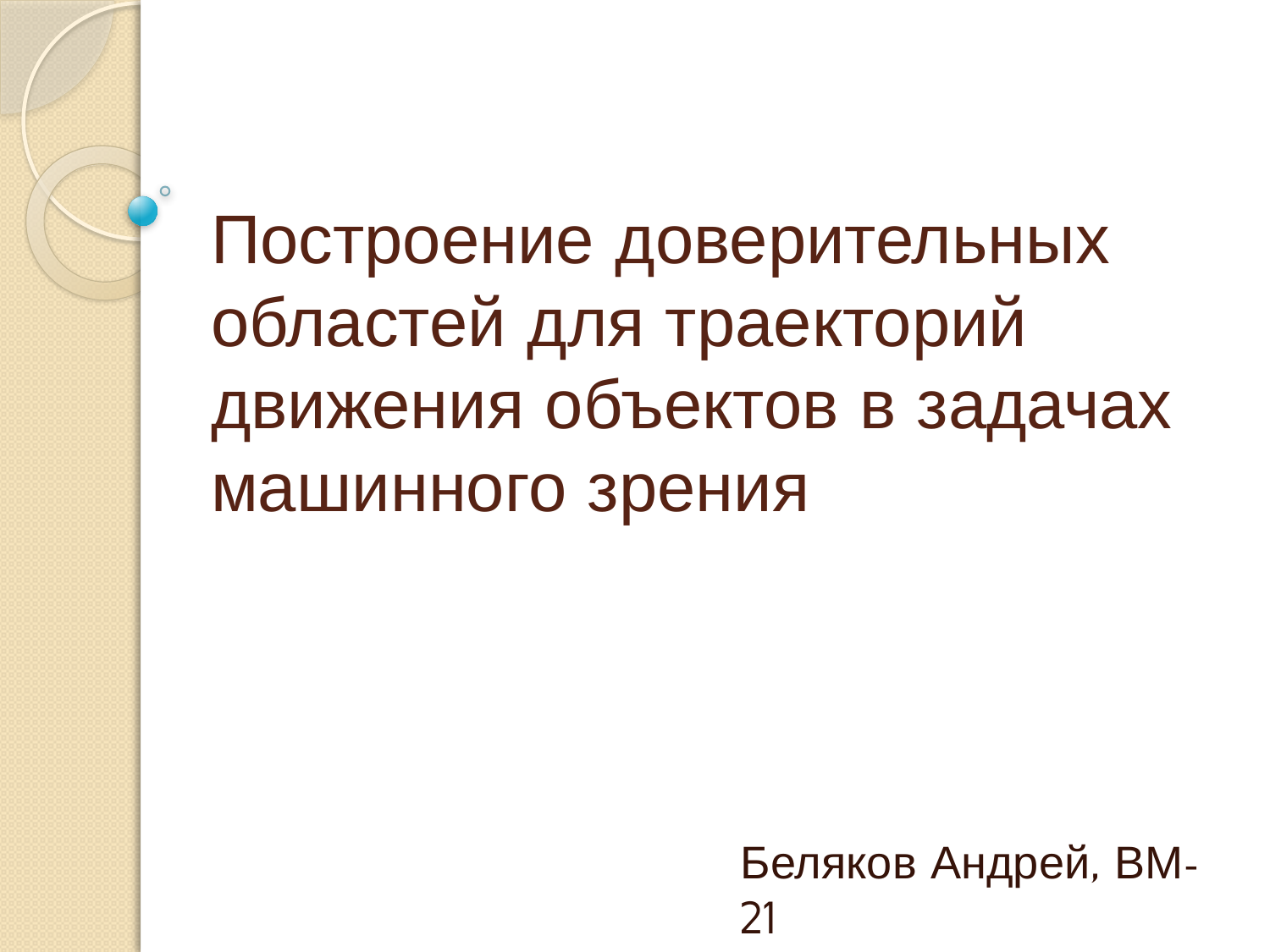

# Построение доверительных областей для траекторий движения объектов в задачах машинного зрения
Беляков Андрей, ВМ-21